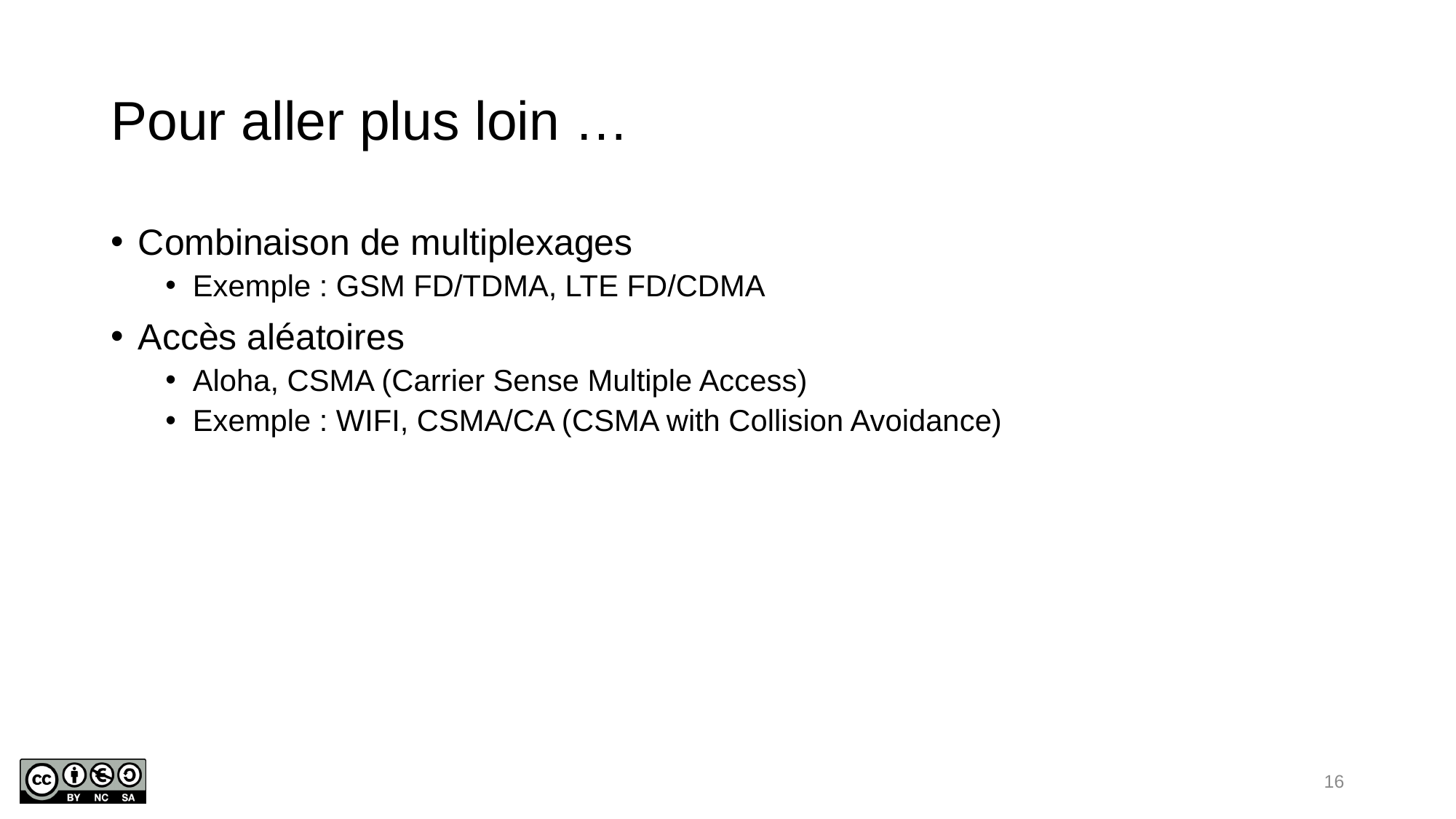

# Pour aller plus loin …
Combinaison de multiplexages
Exemple : GSM FD/TDMA, LTE FD/CDMA
Accès aléatoires
Aloha, CSMA (Carrier Sense Multiple Access)
Exemple : WIFI, CSMA/CA (CSMA with Collision Avoidance)

16